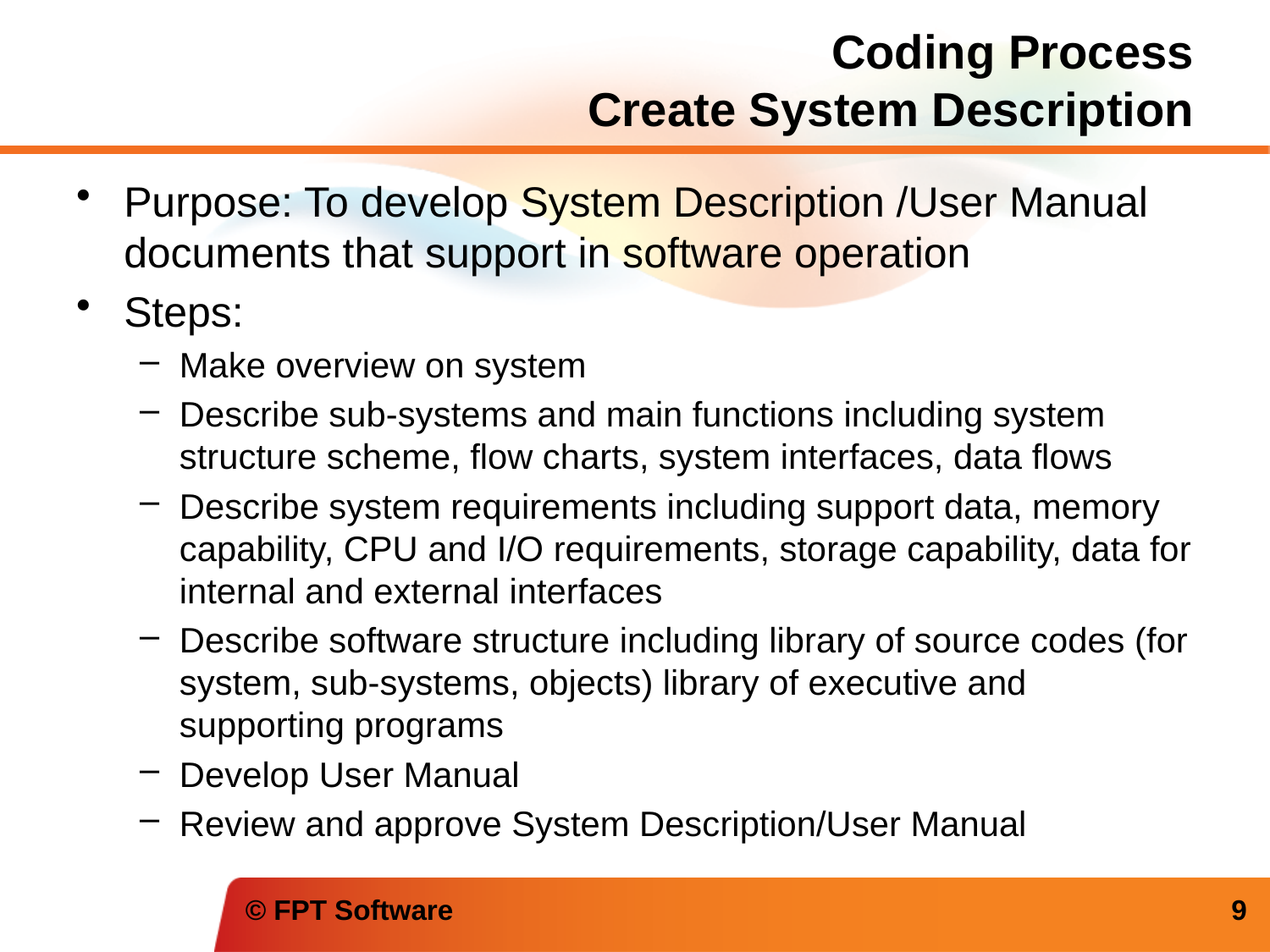

# Coding Process Create System Description
Purpose: To develop System Description /User Manual documents that support in software operation
Steps:
Make overview on system
Describe sub-systems and main functions including system structure scheme, flow charts, system interfaces, data flows
Describe system requirements including support data, memory capability, CPU and I/O requirements, storage capability, data for internal and external interfaces
Describe software structure including library of source codes (for system, sub-systems, objects) library of executive and supporting programs
Develop User Manual
Review and approve System Description/User Manual